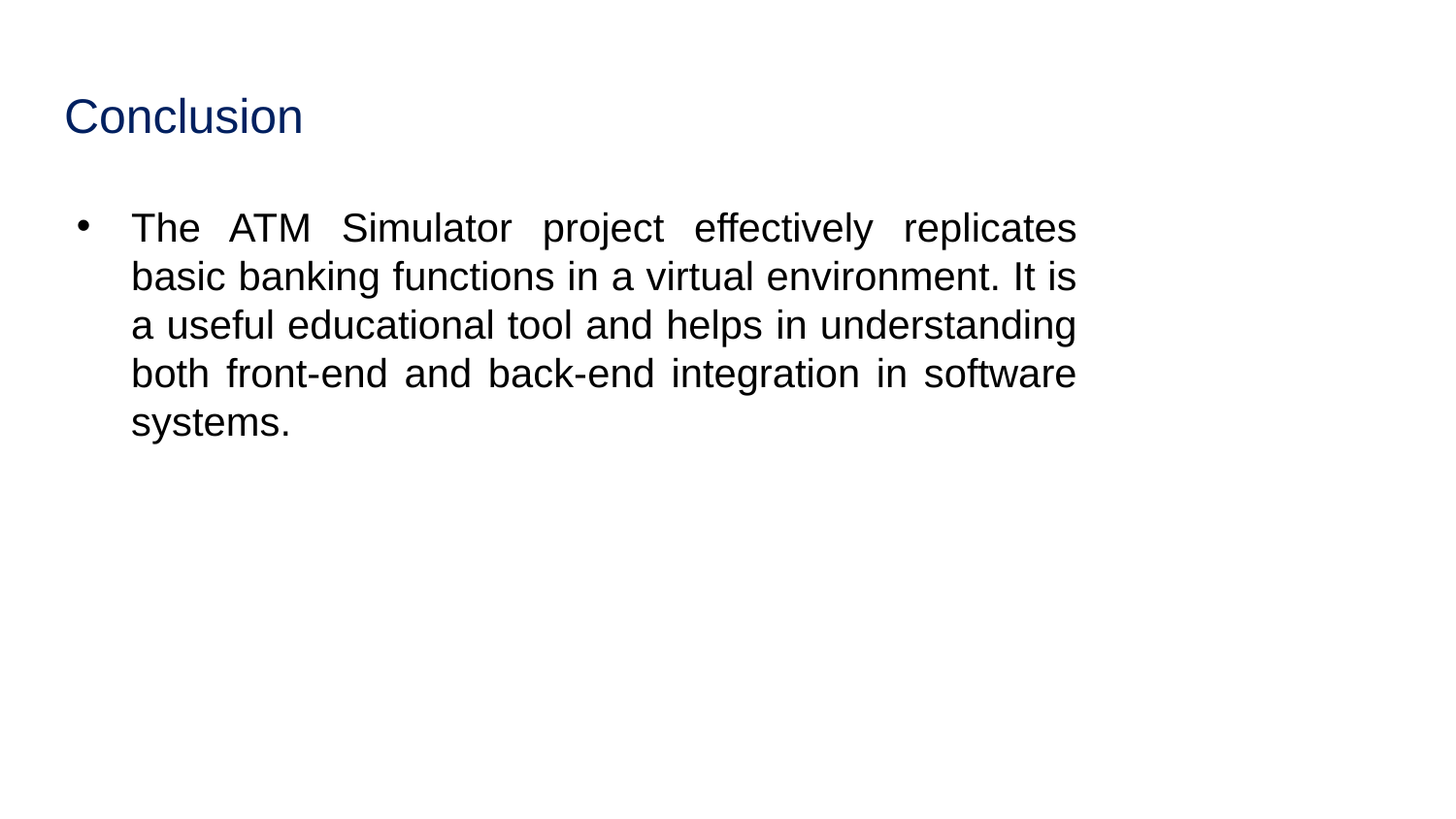

# Conclusion
The ATM Simulator project effectively replicates basic banking functions in a virtual environment. It is a useful educational tool and helps in understanding both front-end and back-end integration in software systems.